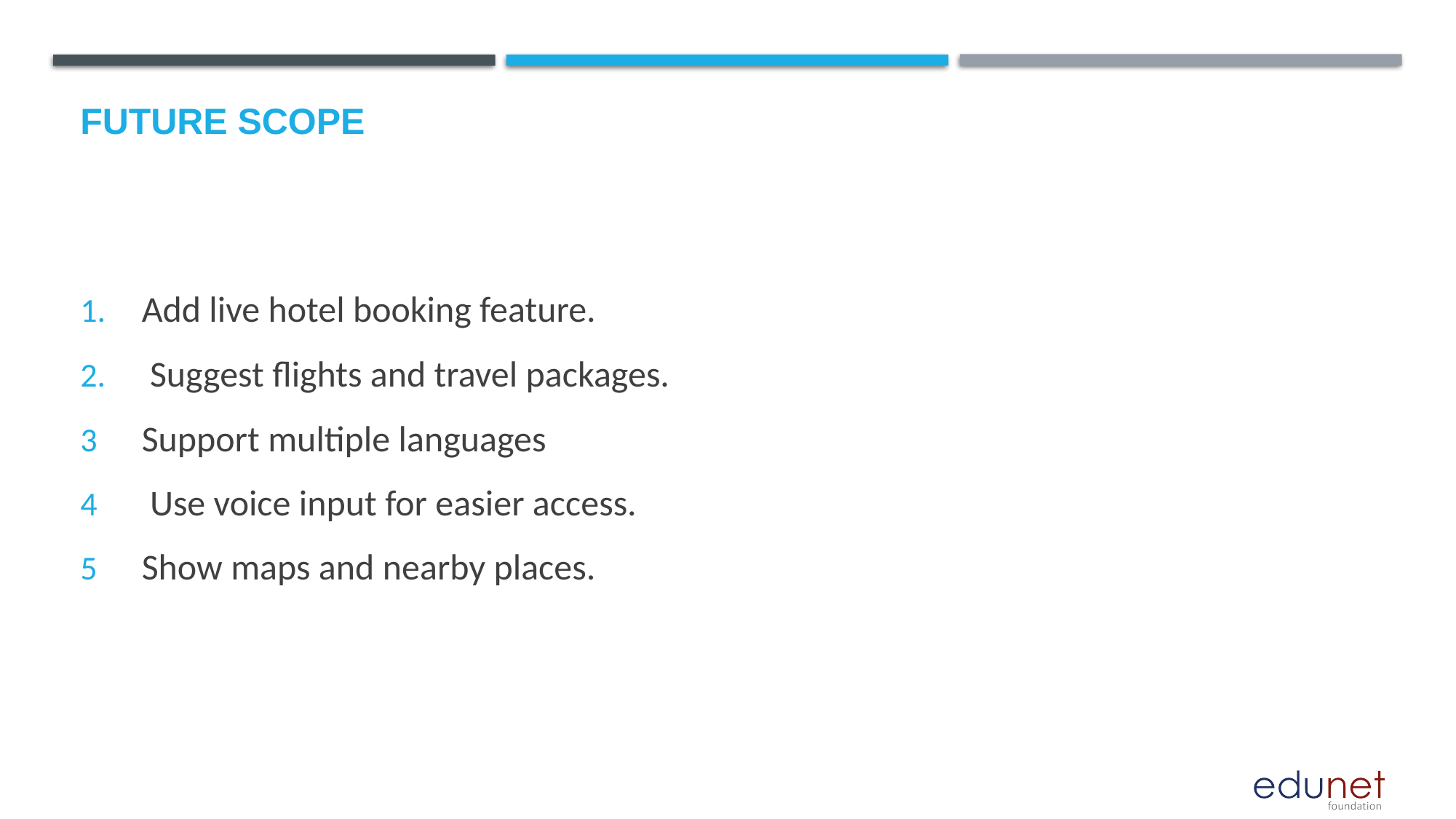

# Future scope
Add live hotel booking feature.
 Suggest flights and travel packages.
Support multiple languages
 Use voice input for easier access.
Show maps and nearby places.